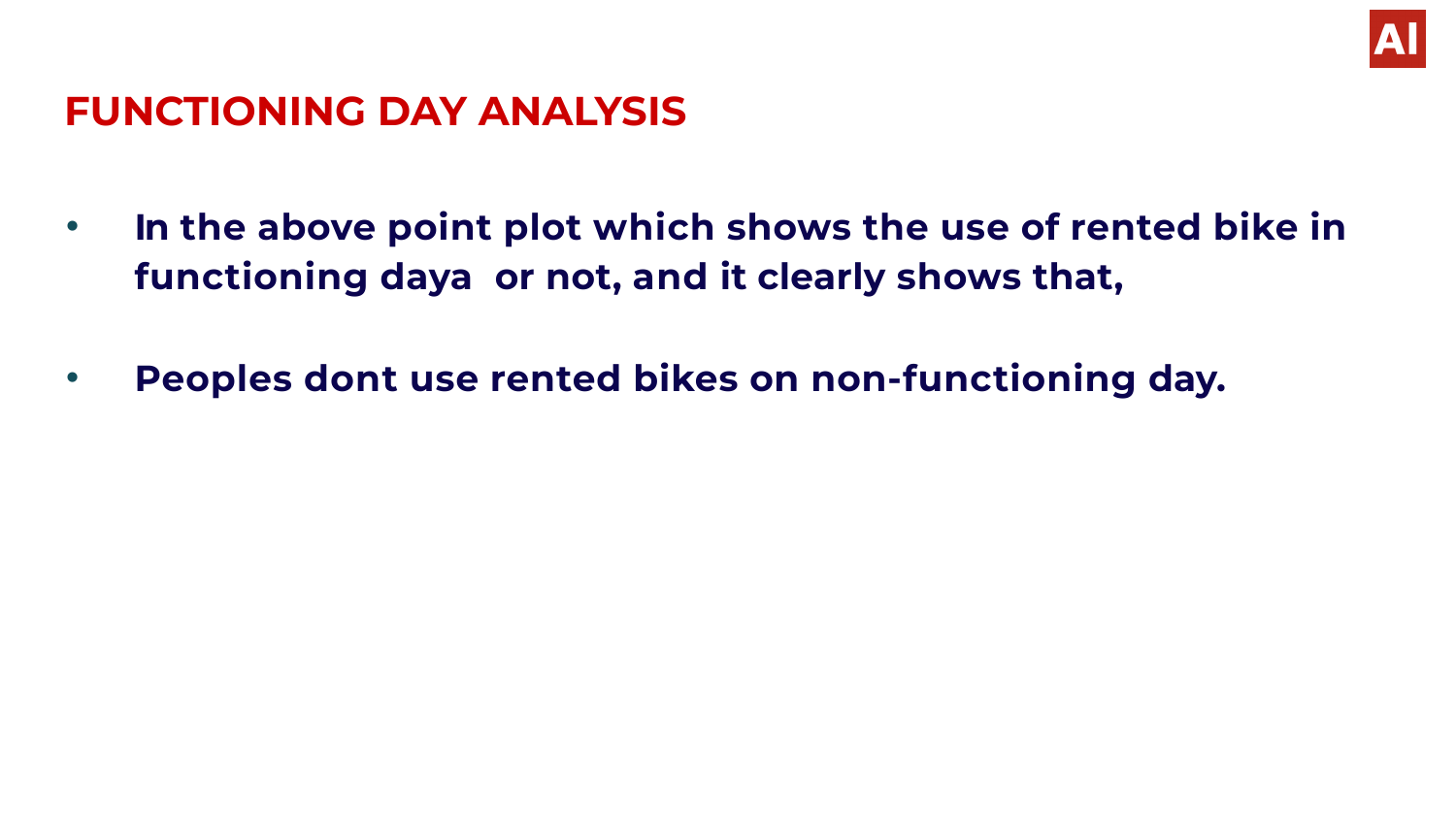

# FUNCTIONING DAY ANALYSIS
In the above point plot which shows the use of rented bike in functioning daya  or not, and it clearly shows that,

Peoples dont use rented bikes on non-functioning day.